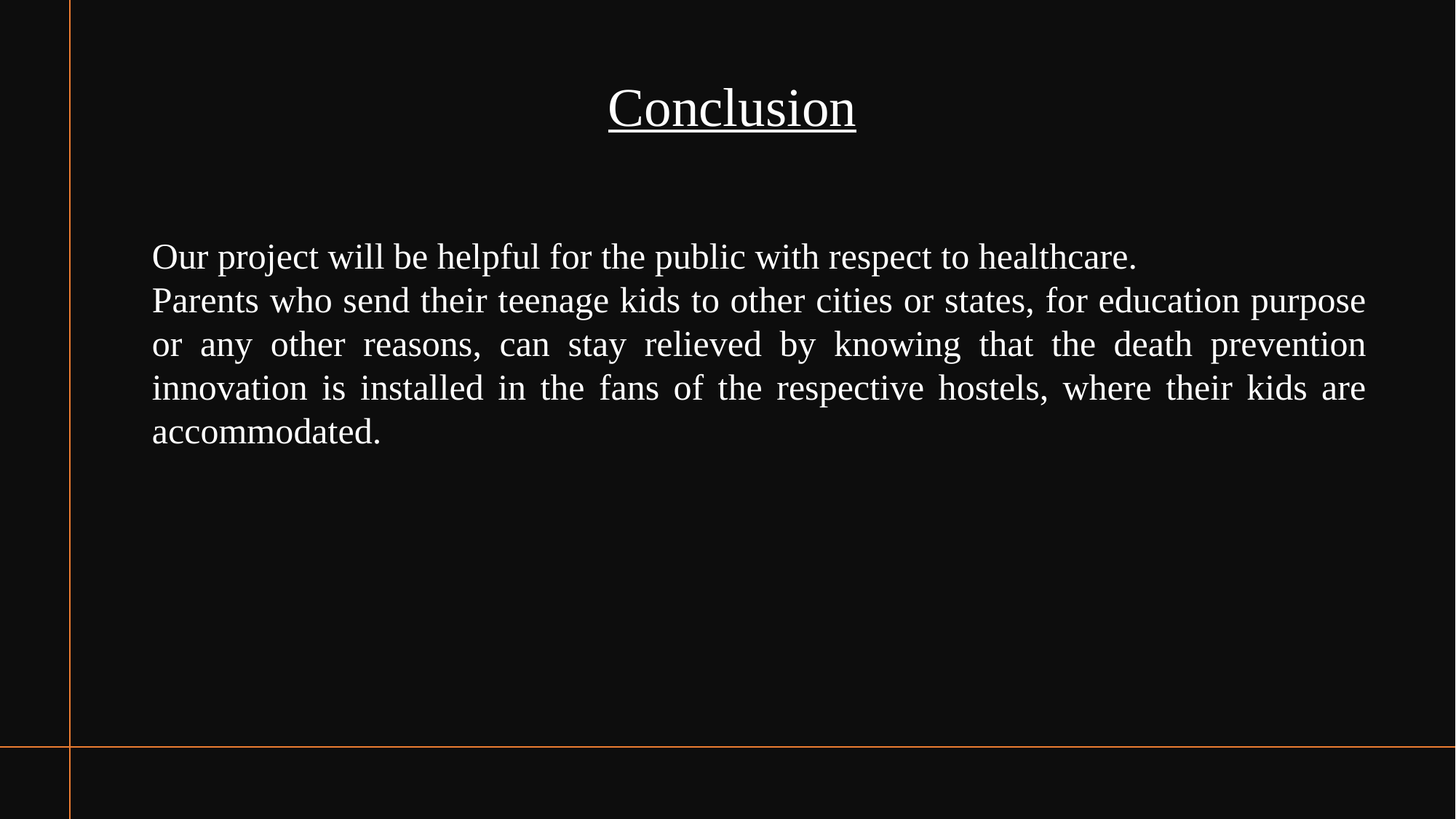

Conclusion
Our project will be helpful for the public with respect to healthcare.
Parents who send their teenage kids to other cities or states, for education purpose or any other reasons, can stay relieved by knowing that the death prevention innovation is installed in the fans of the respective hostels, where their kids are accommodated.